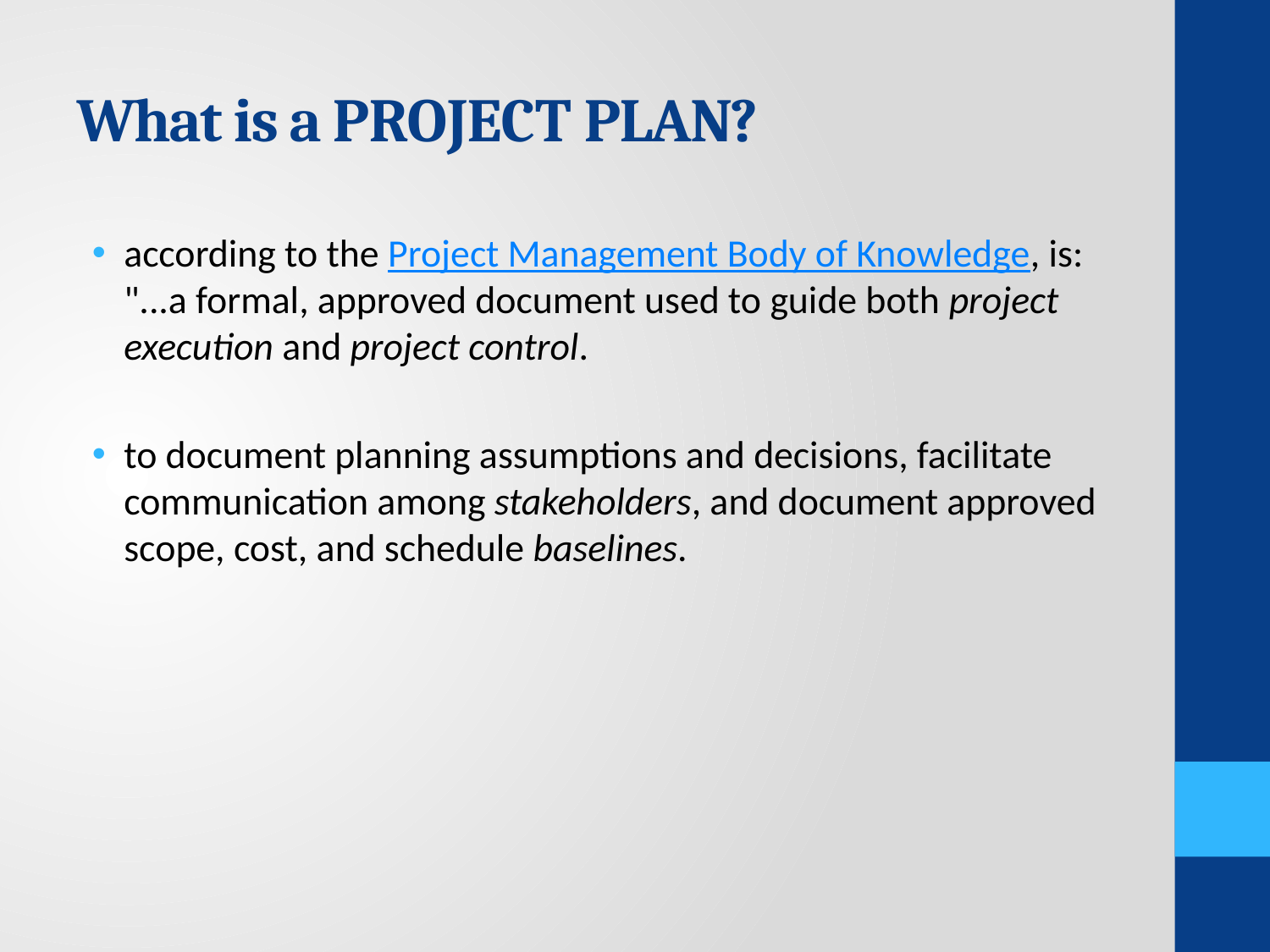

# What is a PROJECT PLAN?
according to the Project Management Body of Knowledge, is: "...a formal, approved document used to guide both project execution and project control.

to document planning assumptions and decisions, facilitate communication among stakeholders, and document approved scope, cost, and schedule baselines.